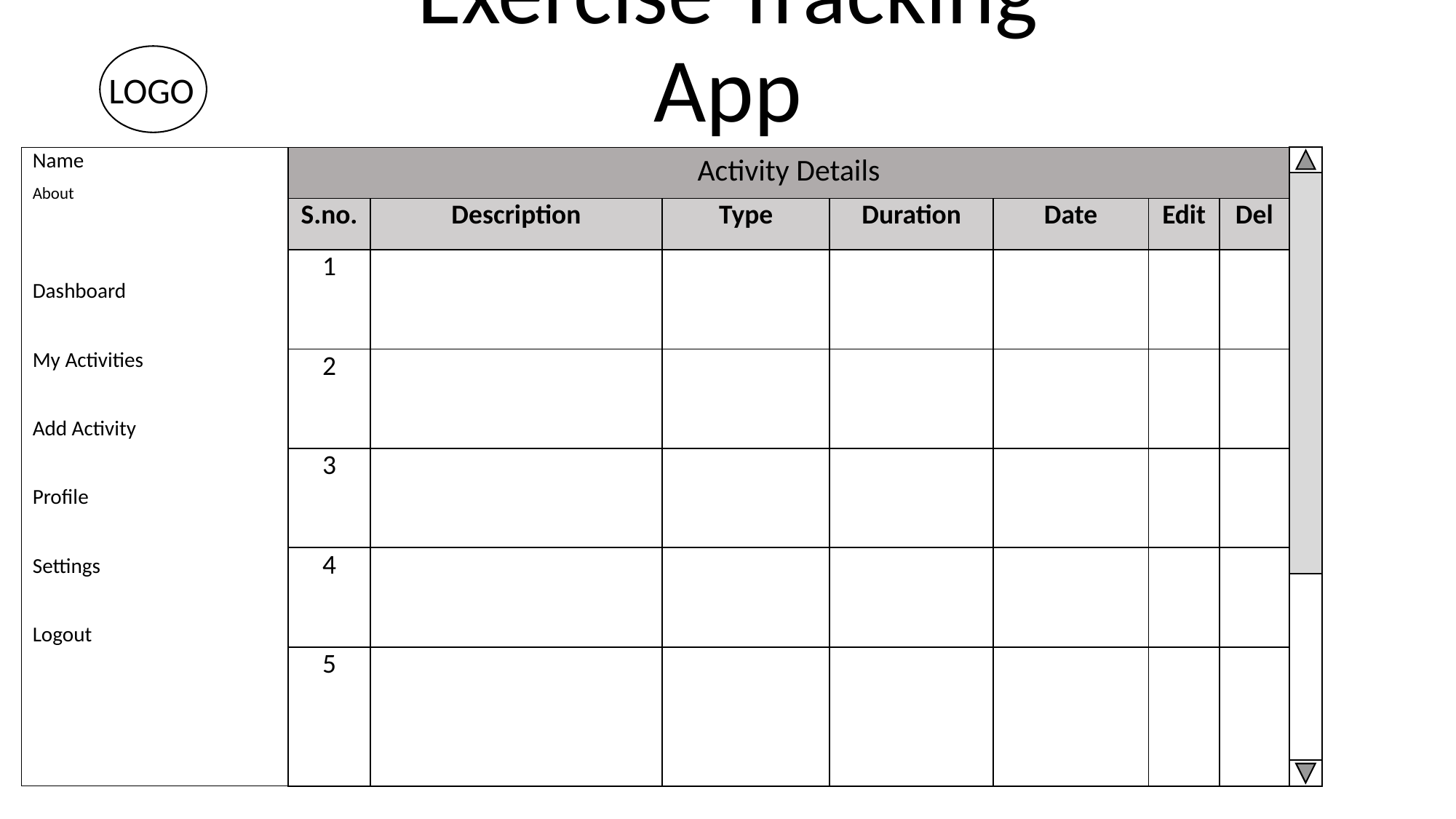

Exercise Tracking App

# LOGO

Name
About

Dashboard

My Activities

Add Activity

Profile

Settings

Logout
Activity Details
|  |
| --- |
|  |
| S.no. | Description | Type | Duration | Date | Edit | Del |
| --- | --- | --- | --- | --- | --- | --- |
| 1 |  |  |  |  |  |  |
| 2 |  |  |  |  |  |  |
| 3 |  |  |  |  |  |  |
| 4 |  |  |  |  |  |  |
| 5 |  |  |  |  |  |  |